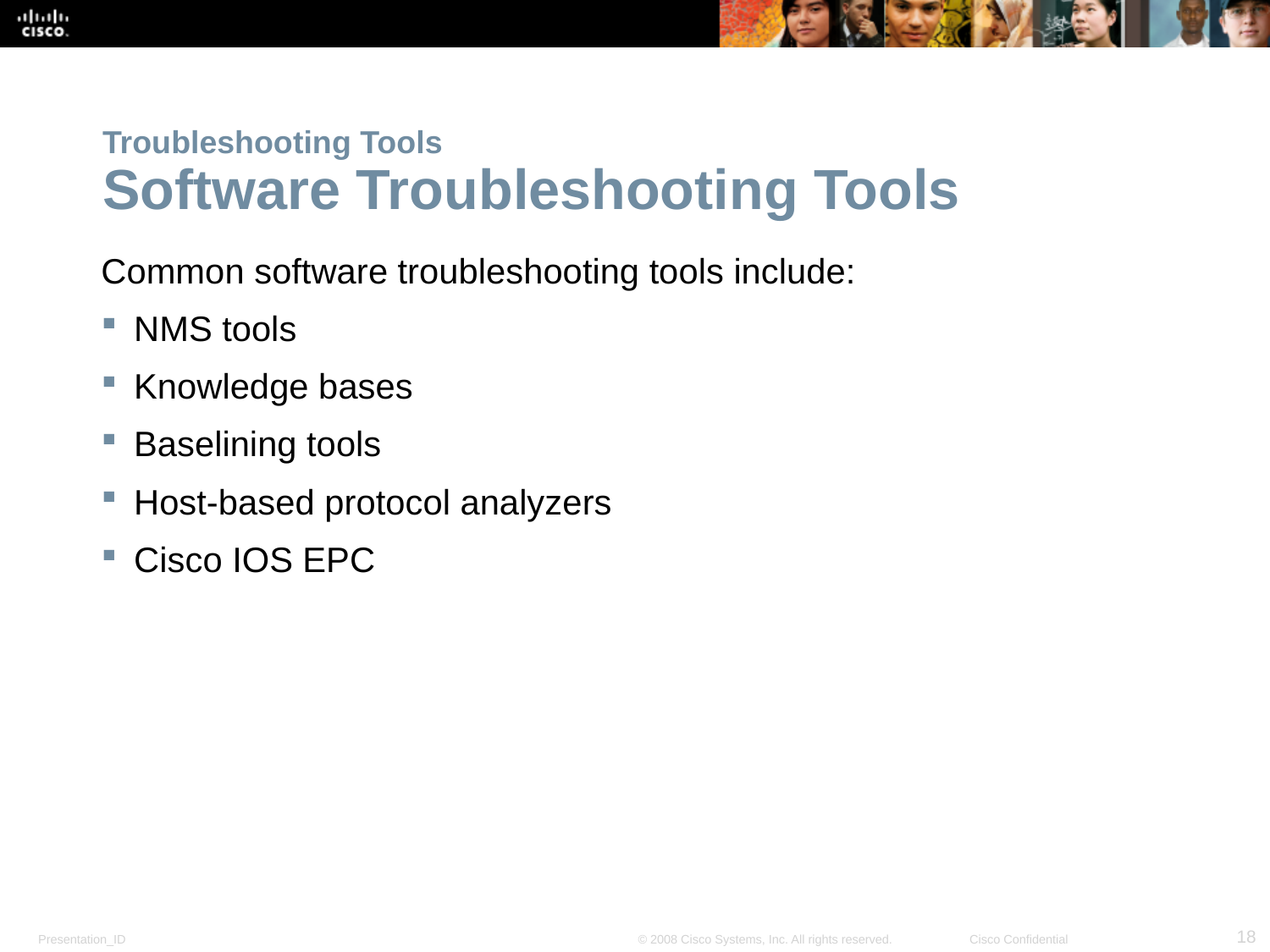

# Troubleshooting Tools Software Troubleshooting Tools
Common software troubleshooting tools include:
NMS tools
Knowledge bases
Baselining tools
Host-based protocol analyzers
Cisco IOS EPC